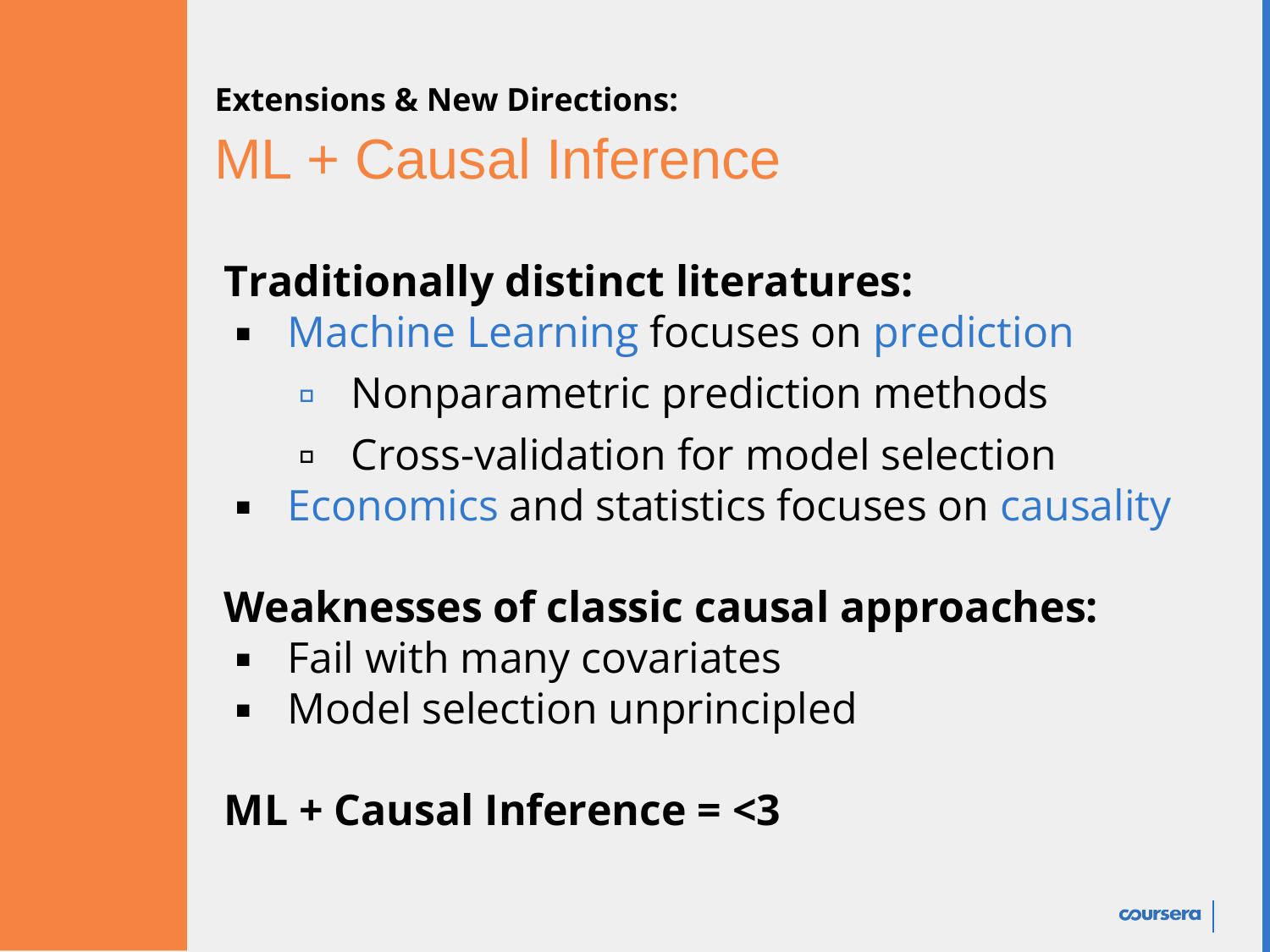

Extensions & New Directions:
ML + Causal Inference
Traditionally distinct literatures:
Machine Learning focuses on prediction
Nonparametric prediction methods
Cross-validation for model selection
Economics and statistics focuses on causality

Weaknesses of classic causal approaches:
Fail with many covariates
Model selection unprincipled

ML + Causal Inference = <3